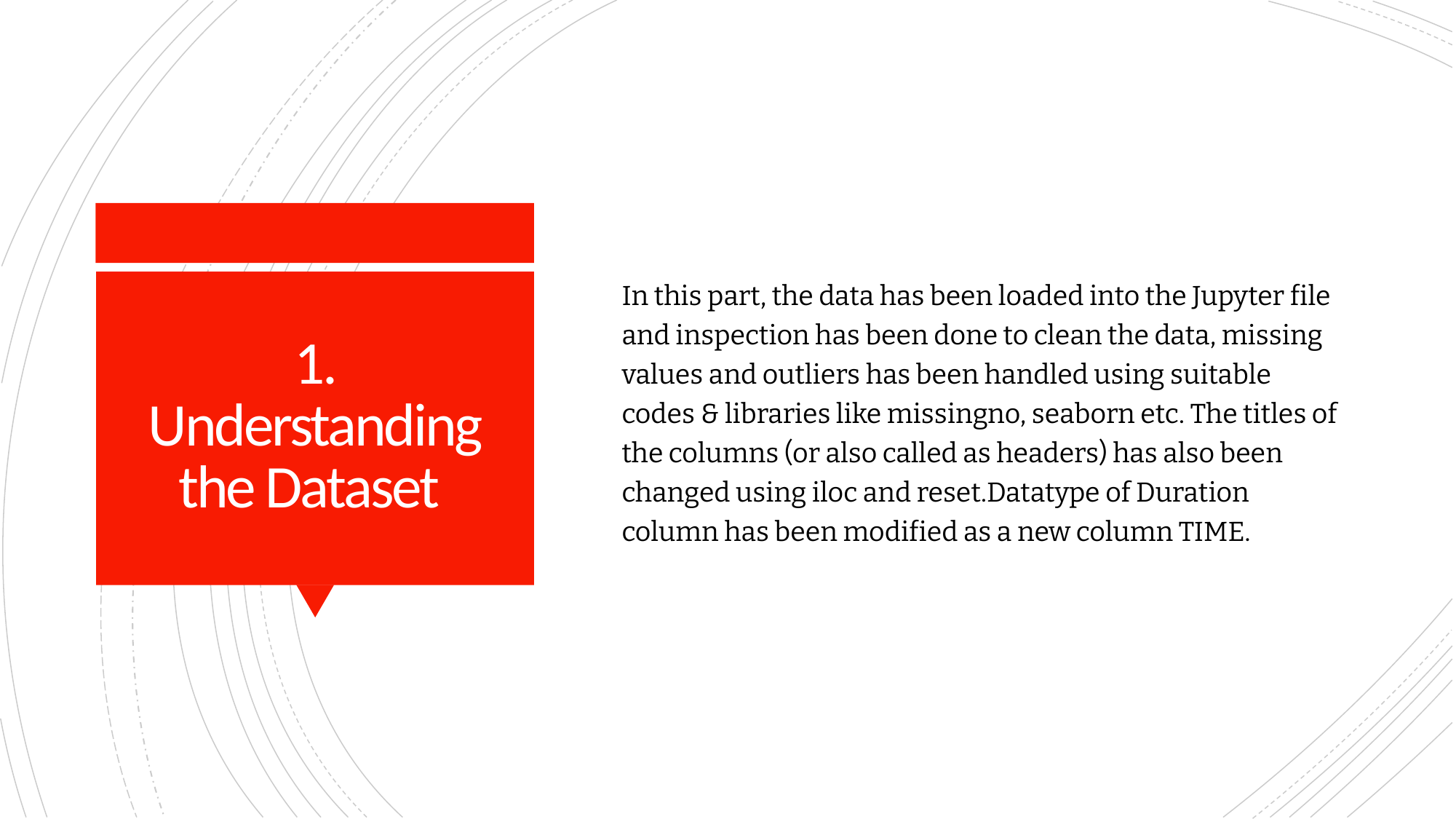

In this part, the data has been loaded into the Jupyter file and inspection has been done to clean the data, missing values and outliers has been handled using suitable codes & libraries like missingno, seaborn etc. The titles of the columns (or also called as headers) has also been changed using iloc and reset.Datatype of Duration column has been modified as a new column TIME.
# 1. Understanding the Dataset